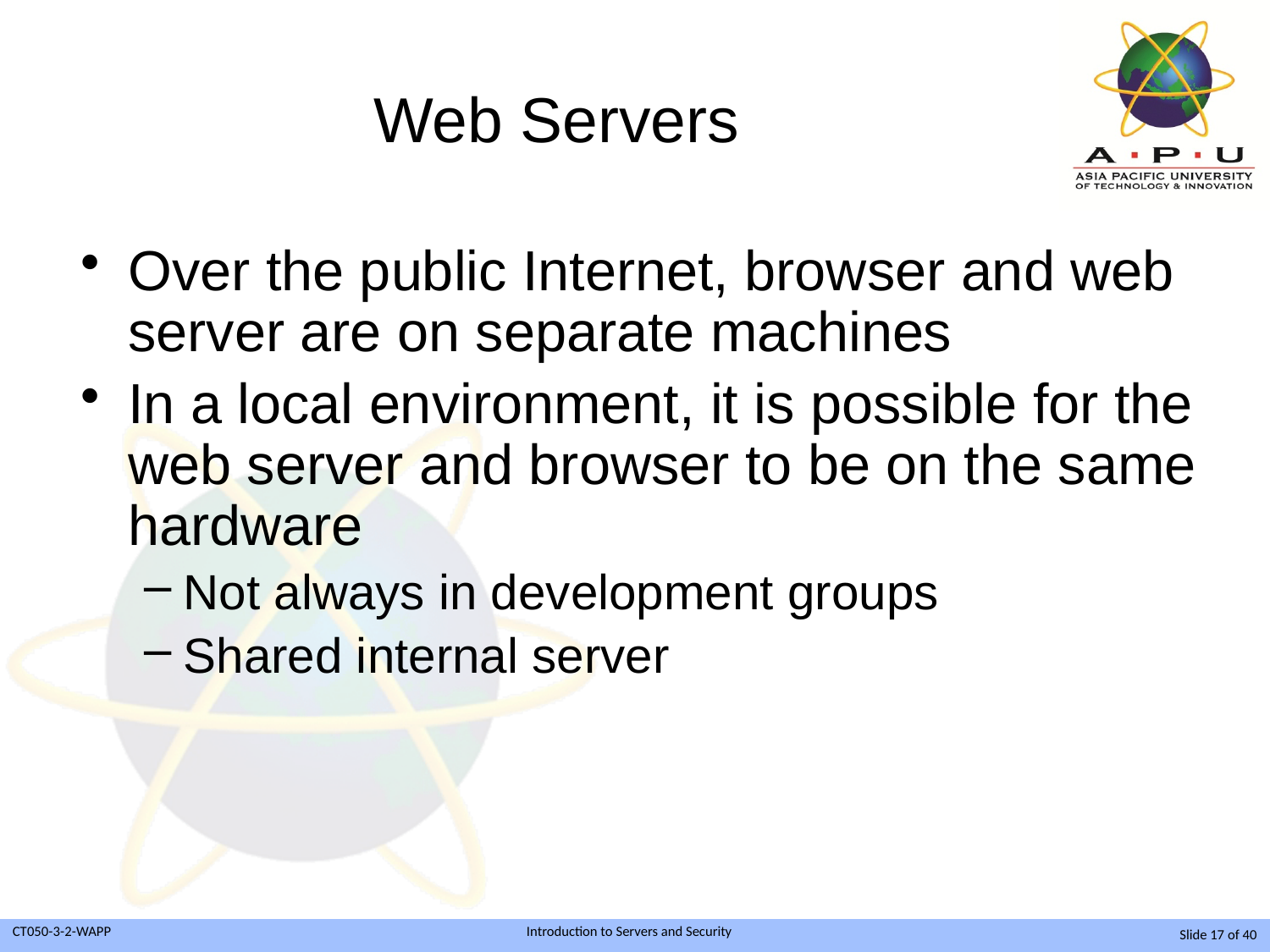

# Web Servers
Over the public Internet, browser and web server are on separate machines
In a local environment, it is possible for the web server and browser to be on the same hardware
Not always in development groups
Shared internal server